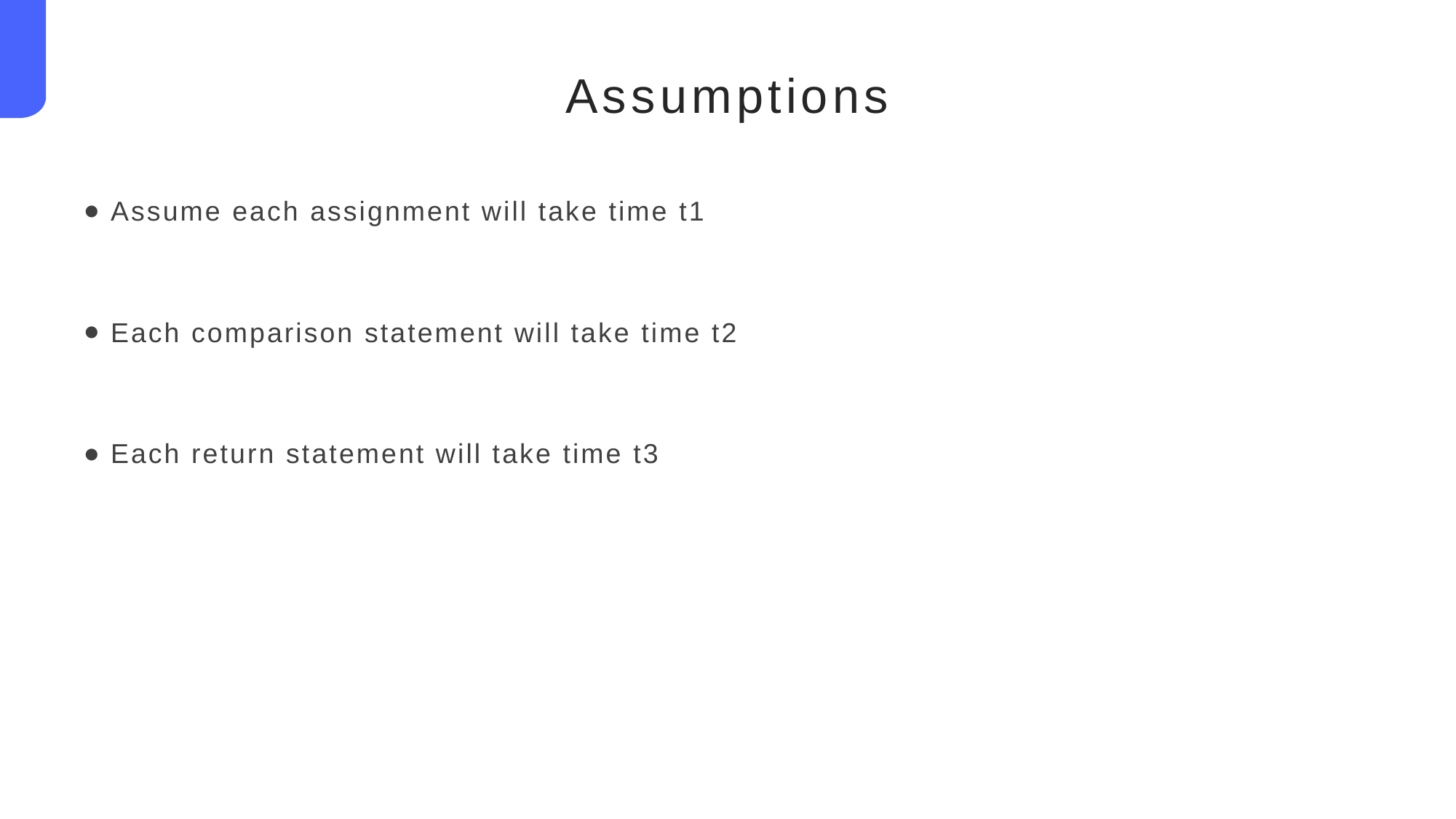

Assumptions
Assume each assignment will take time t1

Each comparison statement will take time t2

Each return statement will take time t3